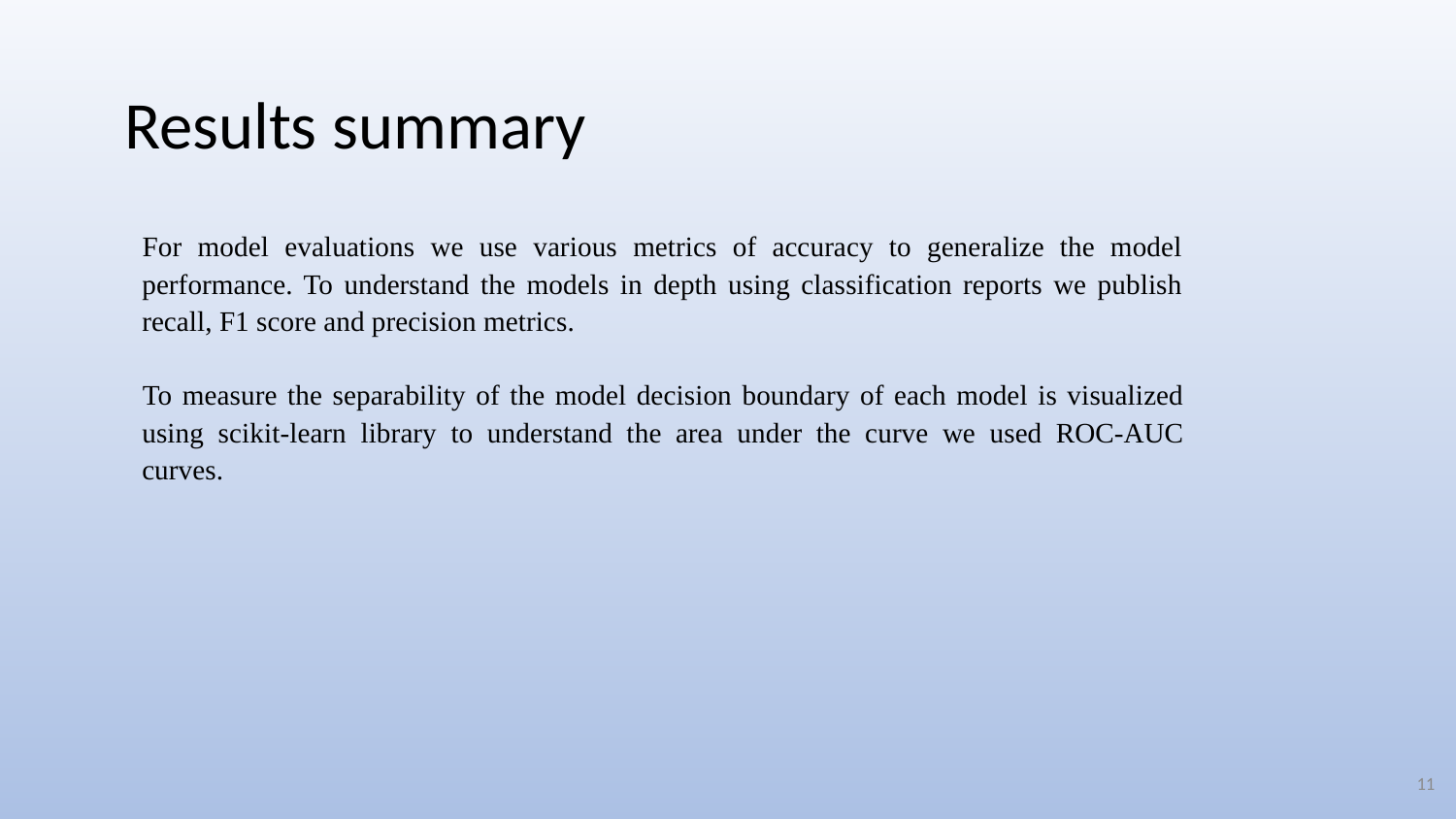

# Results summary
For model evaluations we use various metrics of accuracy to generalize the model performance. To understand the models in depth using classification reports we publish recall, F1 score and precision metrics.
To measure the separability of the model decision boundary of each model is visualized using scikit-learn library to understand the area under the curve we used ROC-AUC curves.

11